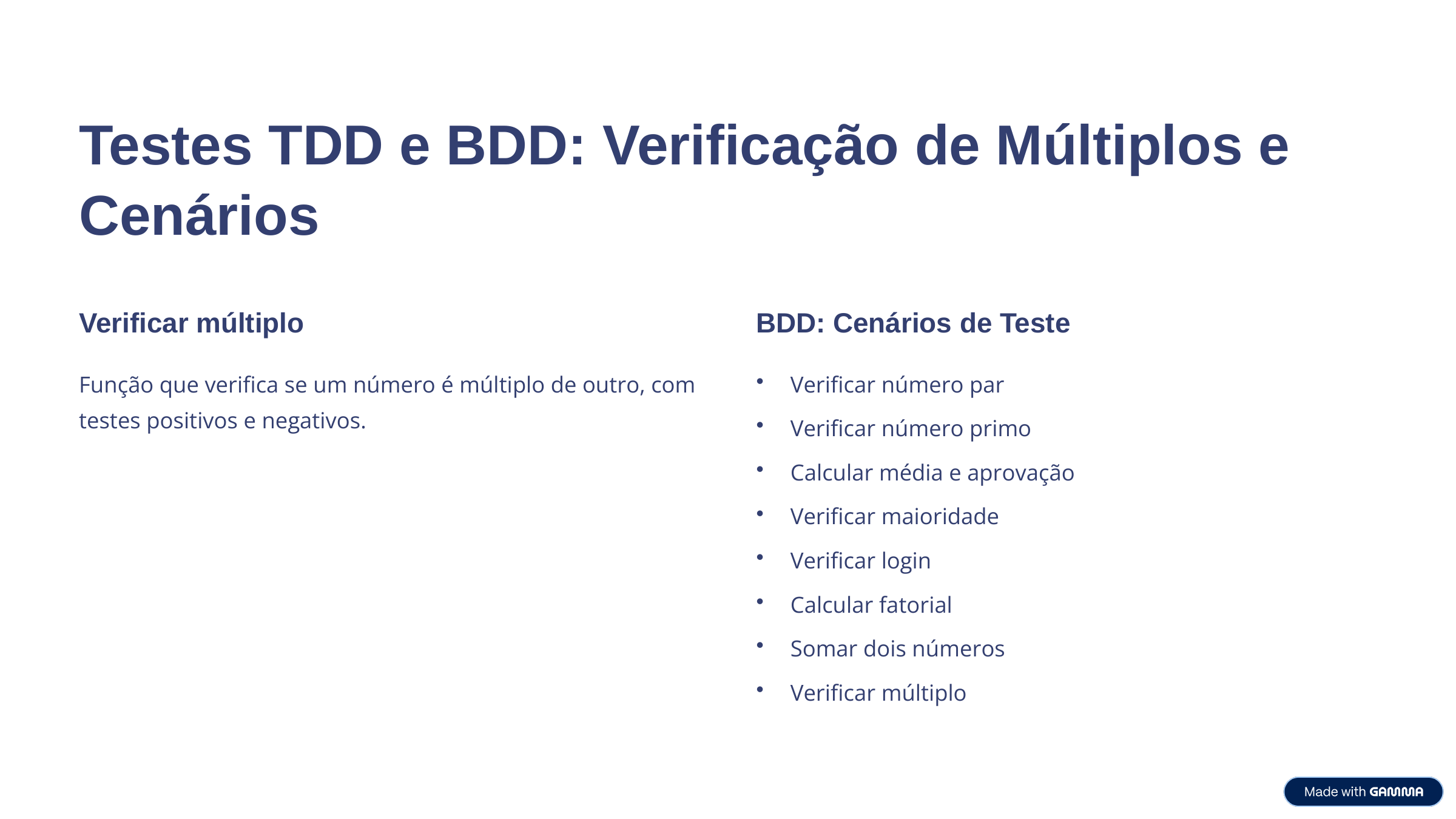

Testes TDD e BDD: Verificação de Múltiplos e Cenários
Verificar múltiplo
BDD: Cenários de Teste
Função que verifica se um número é múltiplo de outro, com testes positivos e negativos.
Verificar número par
Verificar número primo
Calcular média e aprovação
Verificar maioridade
Verificar login
Calcular fatorial
Somar dois números
Verificar múltiplo